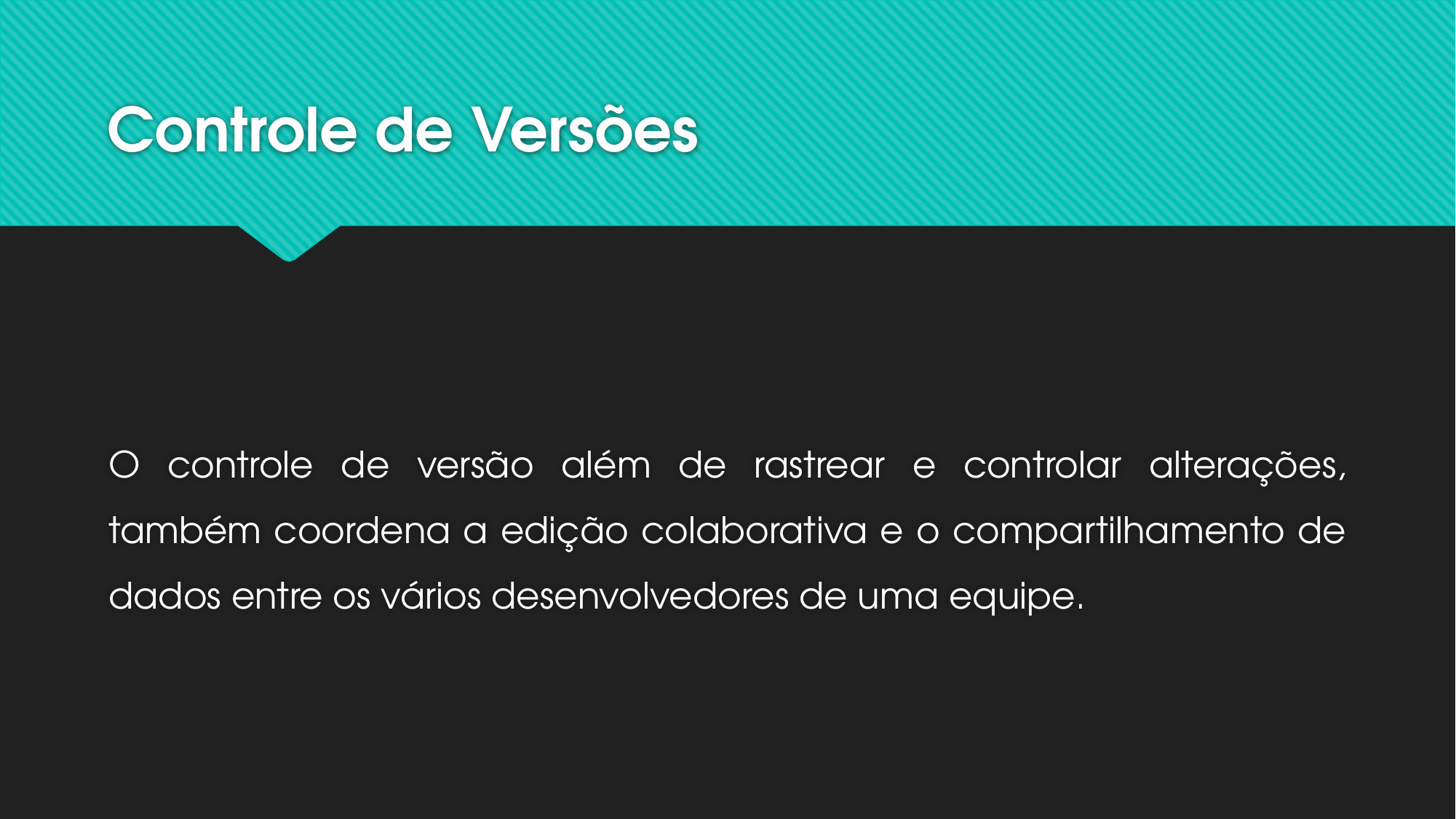

# Controle de Versões
O controle de versão além de rastrear e controlar alterações, também coordena a edição colaborativa e o compartilhamento de dados entre os vários desenvolvedores de uma equipe.